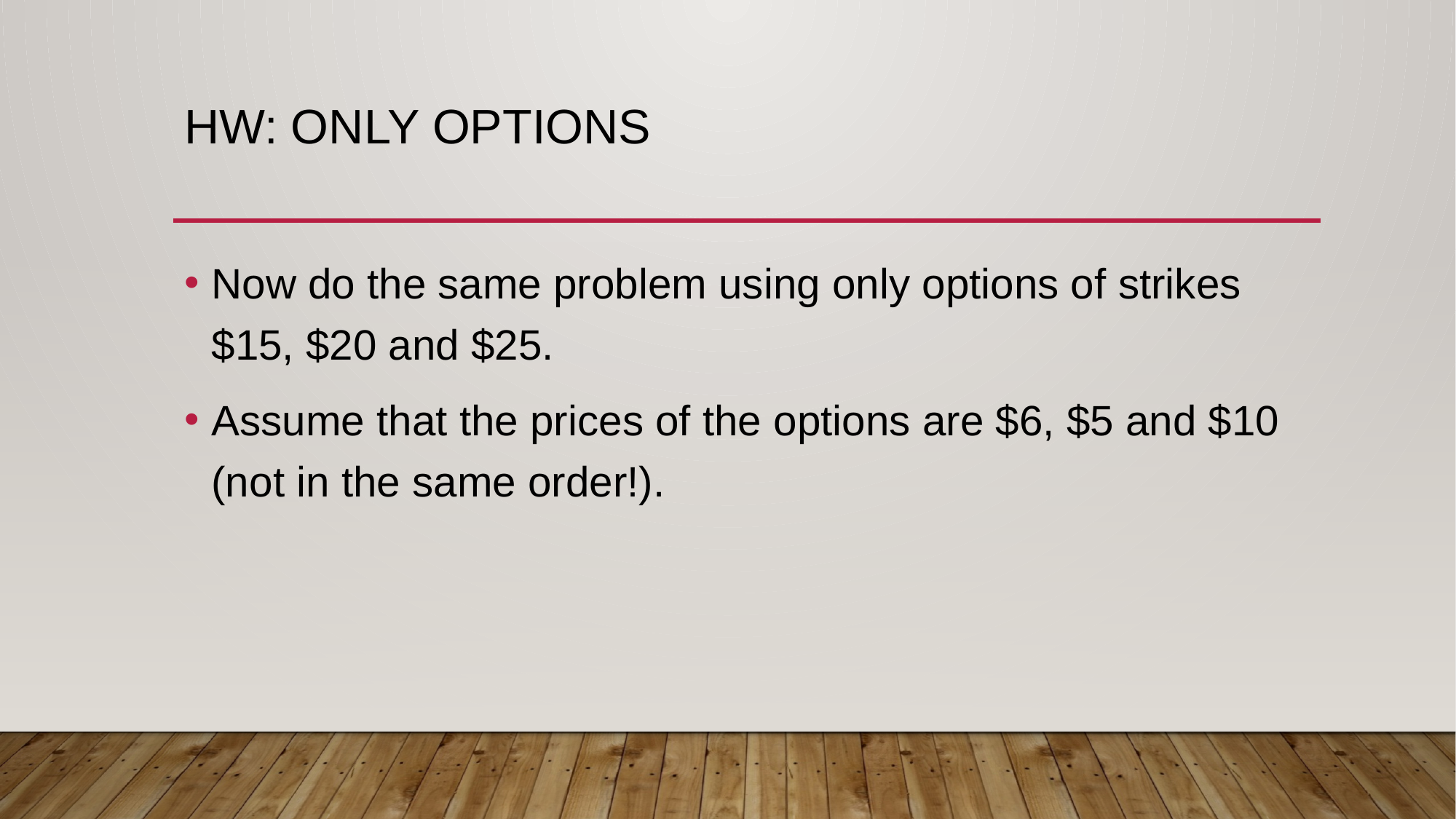

# HW: Only options
Now do the same problem using only options of strikes $15, $20 and $25.
Assume that the prices of the options are $6, $5 and $10 (not in the same order!).